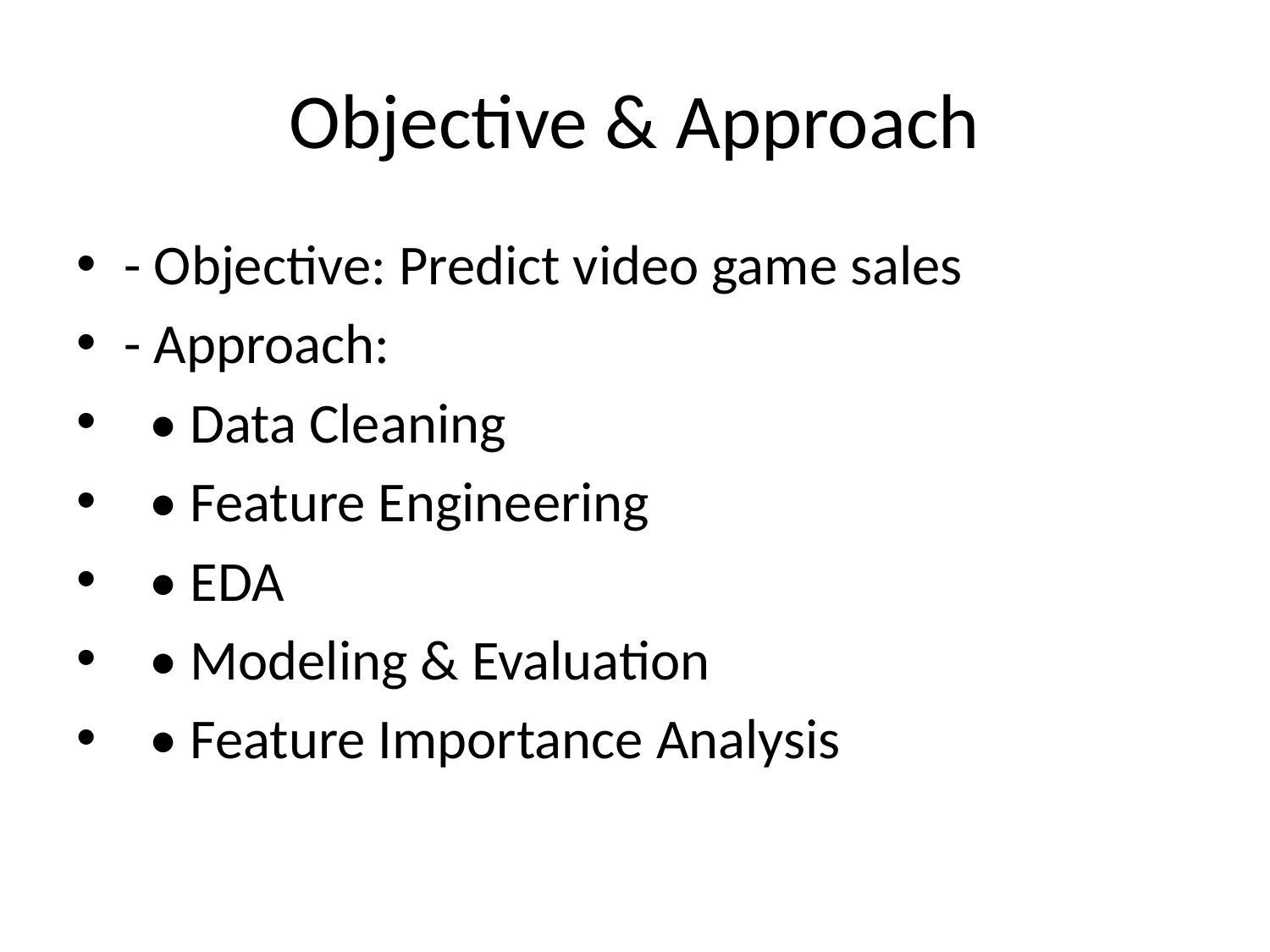

# Objective & Approach
- Objective: Predict video game sales
- Approach:
  • Data Cleaning
  • Feature Engineering
  • EDA
  • Modeling & Evaluation
  • Feature Importance Analysis